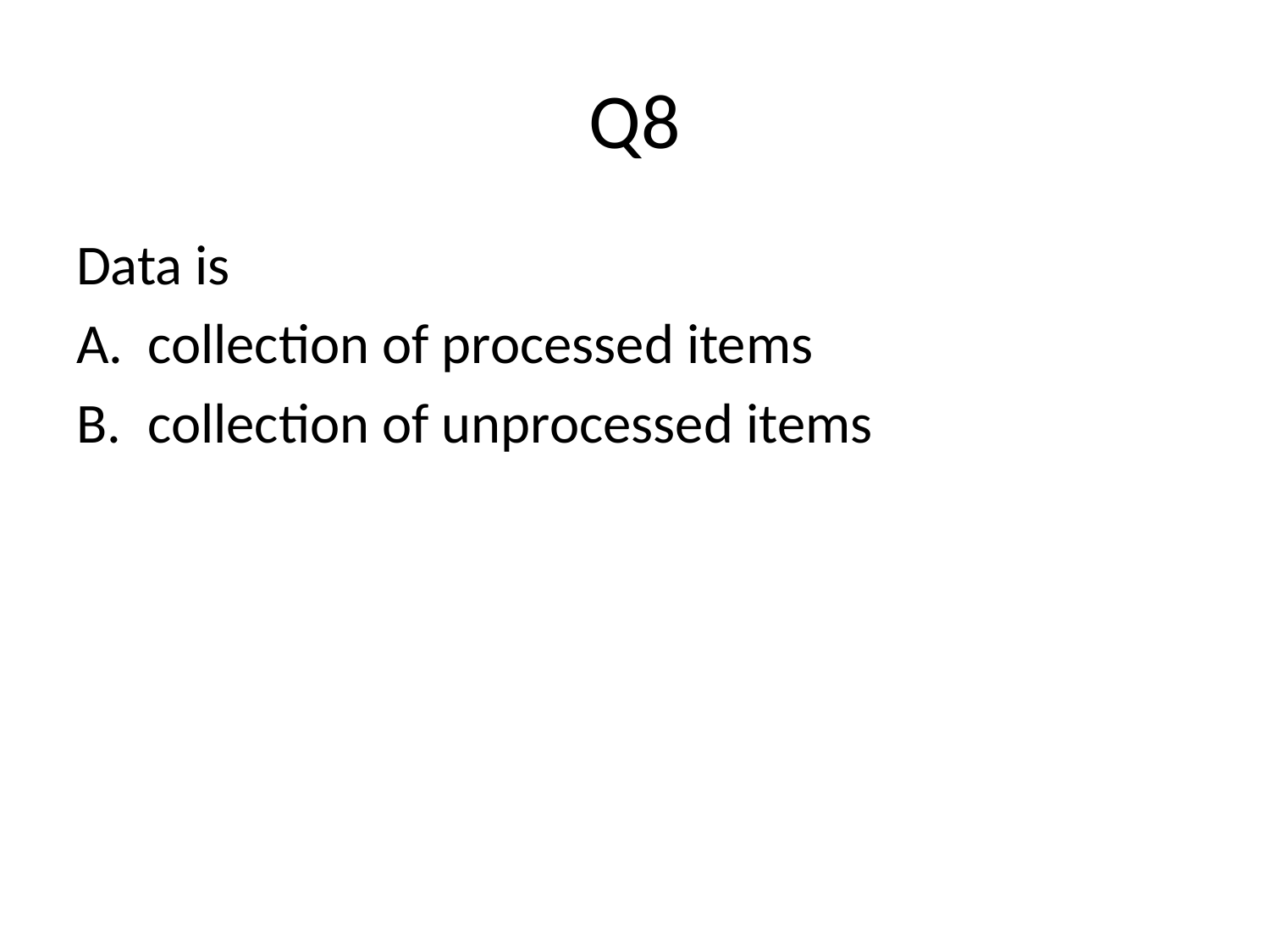

# Q8
Data is
collection of processed items
collection of unprocessed items